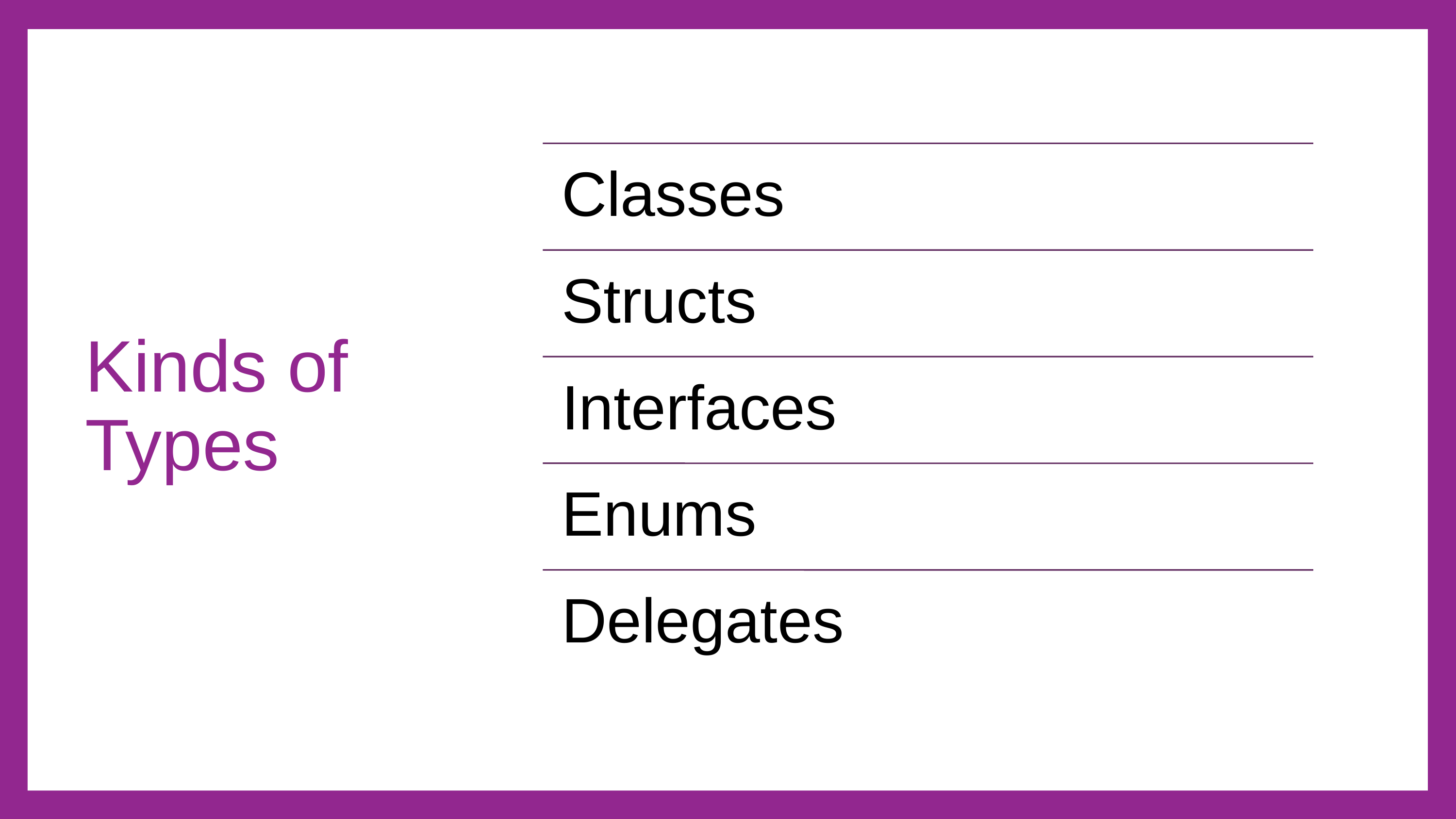

# Kinds of Types
Classes
Structs
Interfaces
Enums
Delegates